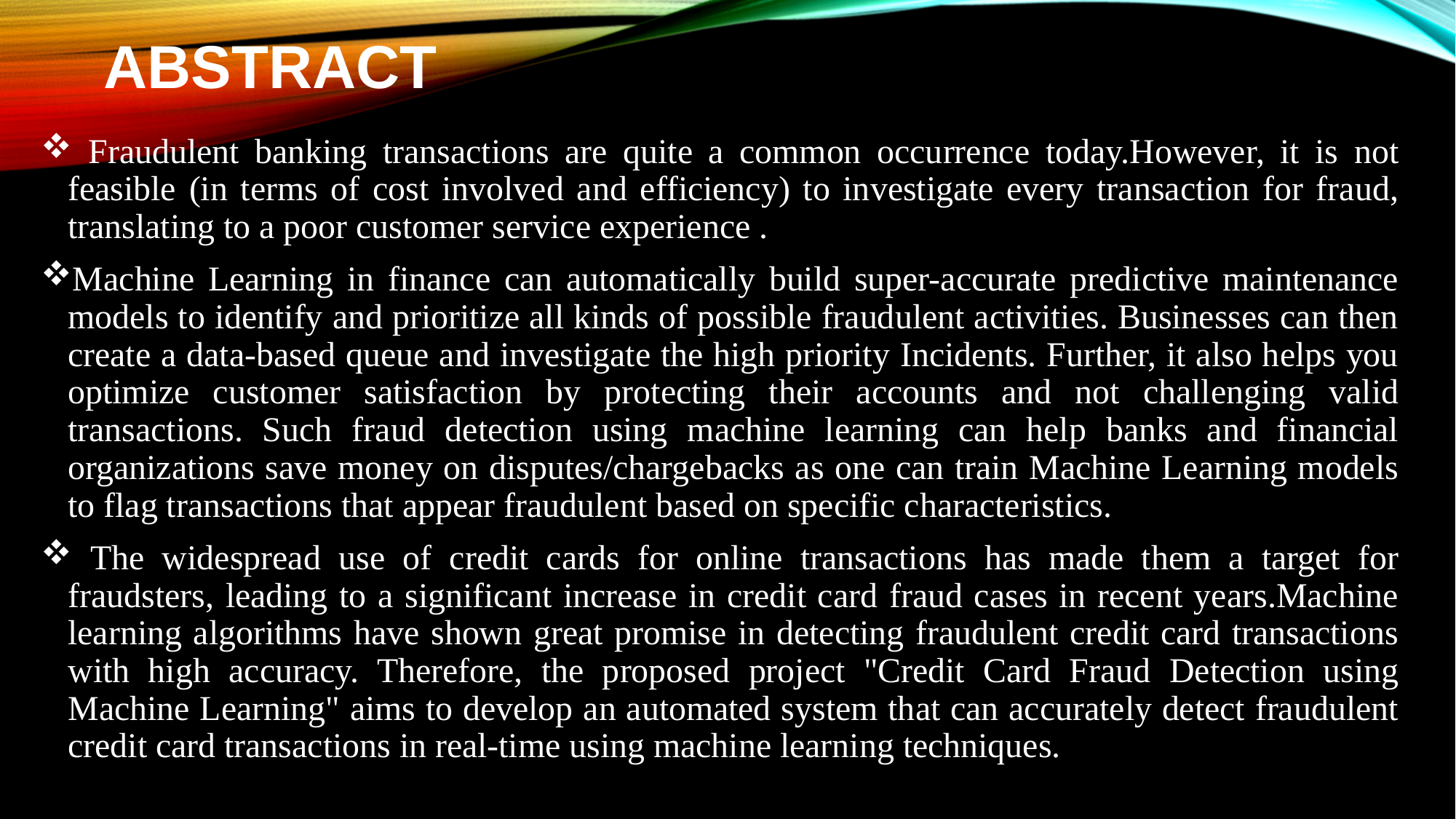

# ABSTRACT
 Fraudulent banking transactions are quite a common occurrence today.However, it is not feasible (in terms of cost involved and efficiency) to investigate every transaction for fraud, translating to a poor customer service experience .
Machine Learning in finance can automatically build super-accurate predictive maintenance models to identify and prioritize all kinds of possible fraudulent activities. Businesses can then create a data-based queue and investigate the high priority Incidents. Further, it also helps you optimize customer satisfaction by protecting their accounts and not challenging valid transactions. Such fraud detection using machine learning can help banks and financial organizations save money on disputes/chargebacks as one can train Machine Learning models to flag transactions that appear fraudulent based on specific characteristics.
 The widespread use of credit cards for online transactions has made them a target for fraudsters, leading to a significant increase in credit card fraud cases in recent years.Machine learning algorithms have shown great promise in detecting fraudulent credit card transactions with high accuracy. Therefore, the proposed project "Credit Card Fraud Detection using Machine Learning" aims to develop an automated system that can accurately detect fraudulent credit card transactions in real-time using machine learning techniques.